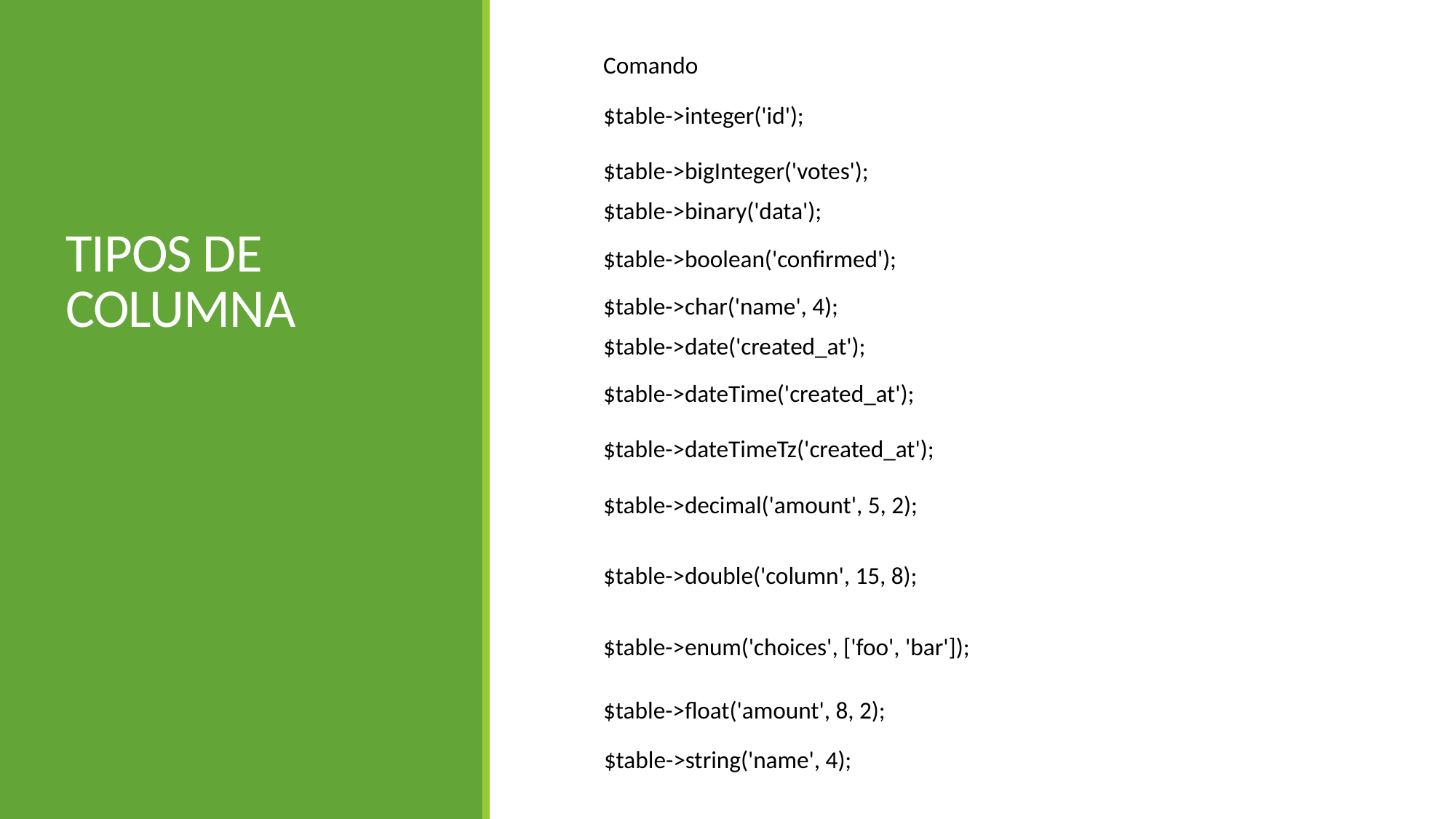

| Comando |  |
| --- | --- |
| $table->integer('id'); |  |
| $table->bigInteger('votes'); |  |
| $table->binary('data'); |  |
| $table->boolean('confirmed'); |  |
| $table->char('name', 4); |  |
| $table->date('created\_at'); |  |
| $table->dateTime('created\_at'); |  |
| $table->dateTimeTz('created\_at'); |  |
| $table->decimal('amount', 5, 2); |  |
| $table->double('column', 15, 8); |  |
| $table->enum('choices', ['foo', 'bar']); |  |
| $table->float('amount', 8, 2); |  |
| $table->string('name', 4); |  |
# TIPOS DE COLUMNA